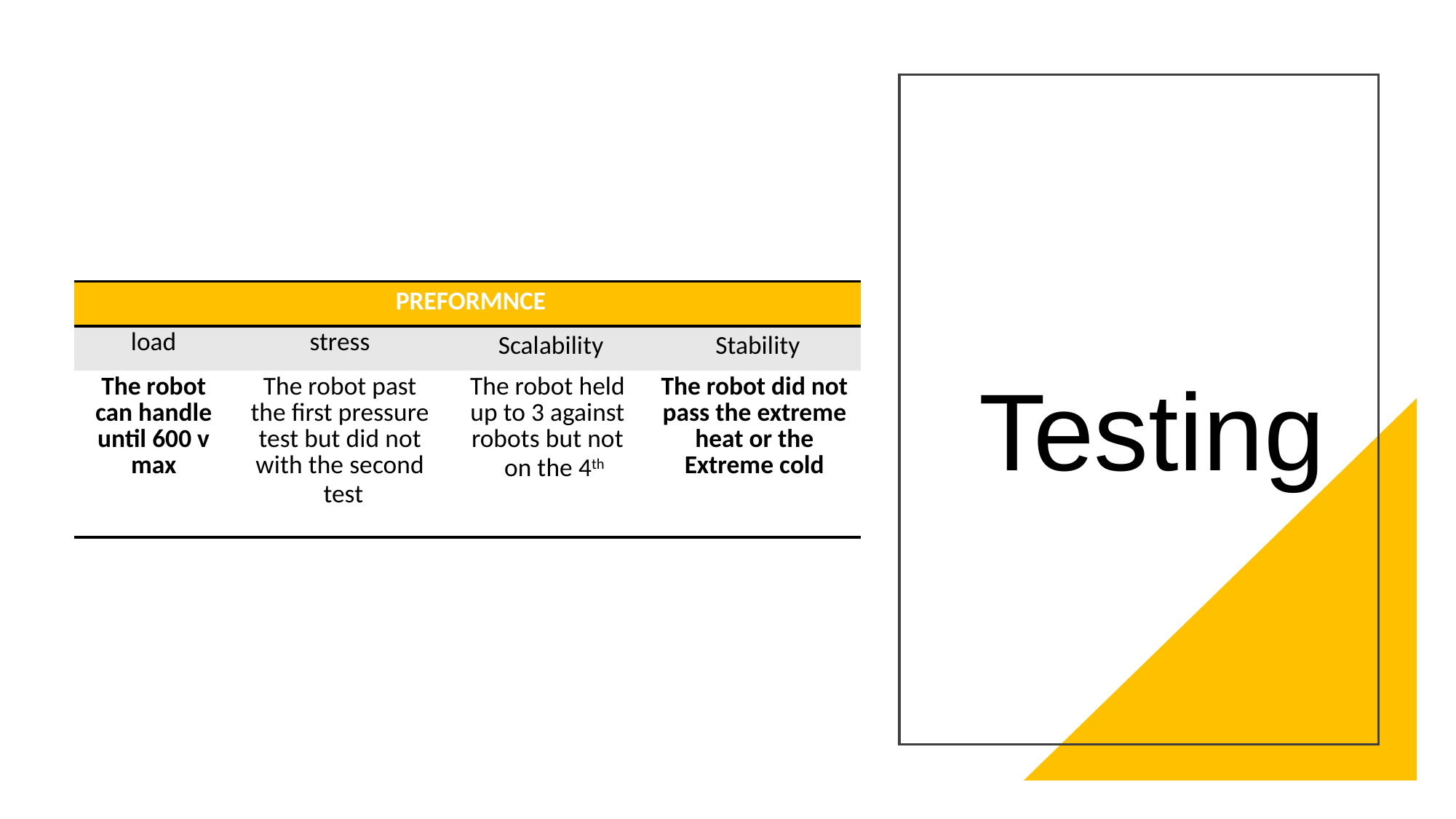

# Testing
| PREFORMNCE |  |  |  |
| --- | --- | --- | --- |
| load | stress | Scalability | Stability |
| The robot can handle until 600 v max | The robot past the first pressure test but did not with the second test | The robot held up to 3 against robots but not on the 4th | The robot did not pass the extreme heat or the Extreme cold |